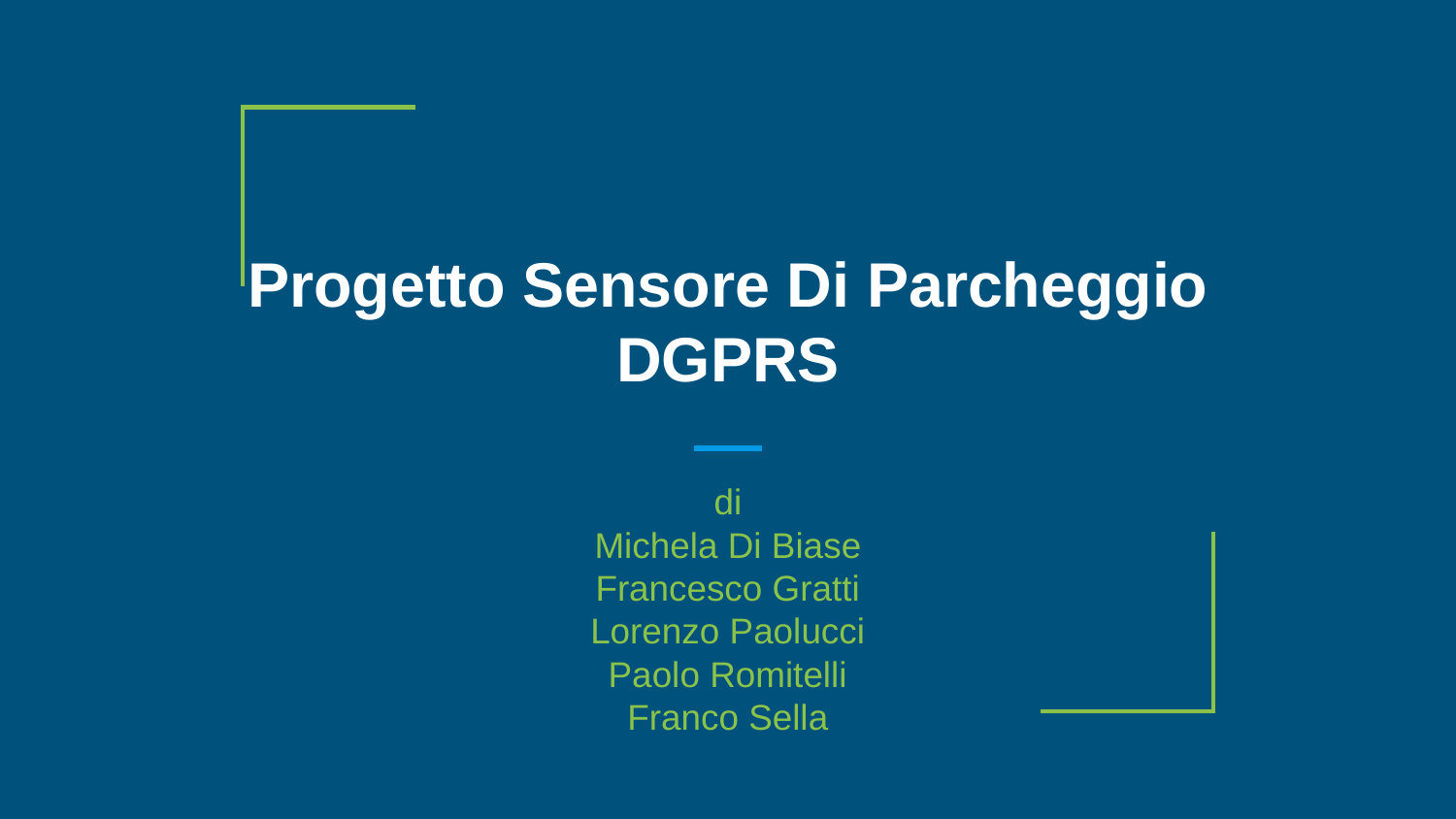

# Progetto Sensore Di Parcheggio
DGPRS

di
Michela Di Biase
Francesco Gratti
Lorenzo Paolucci
Paolo Romitelli
Franco Sella